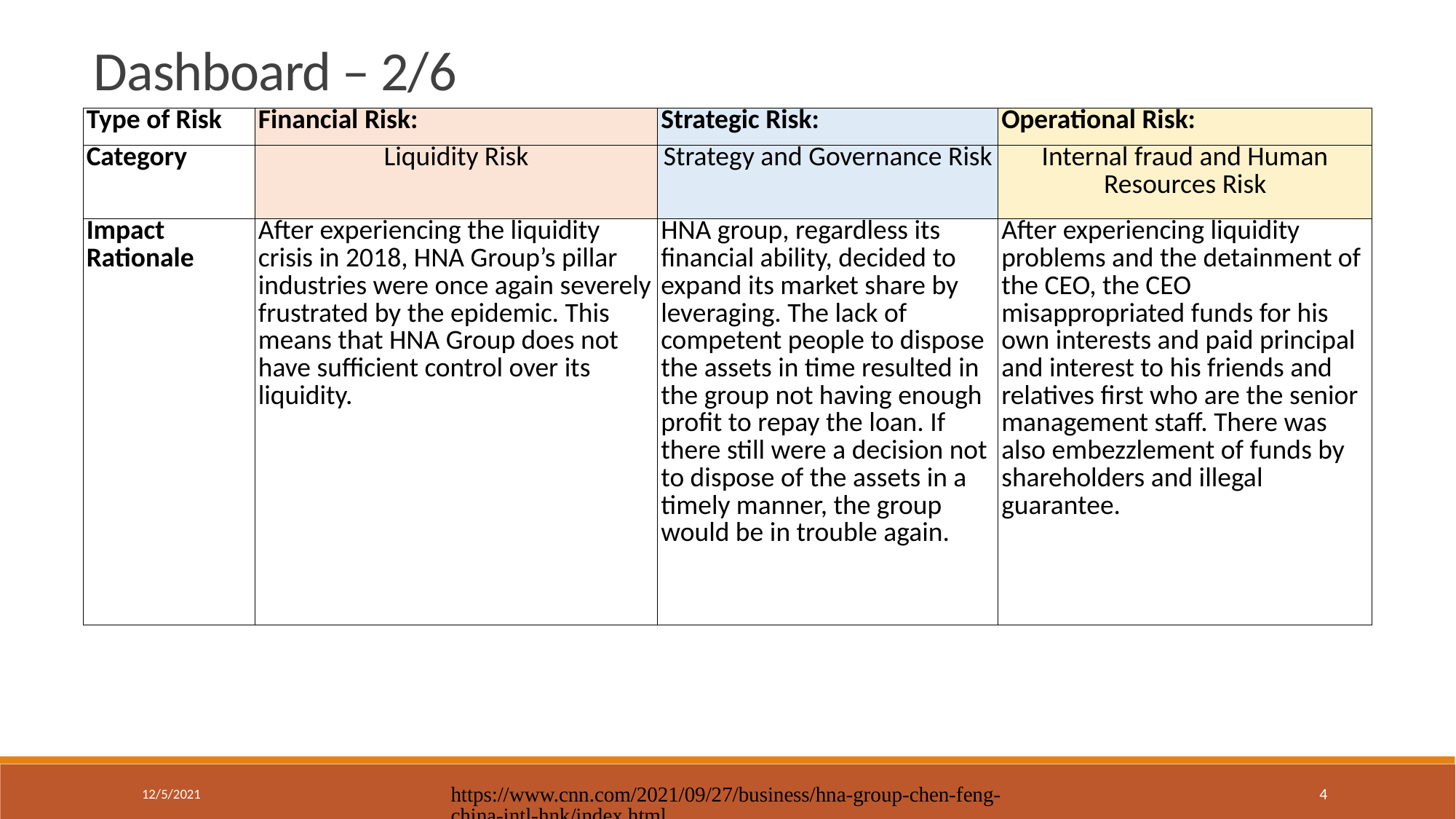

Dashboard – 2/6
| Type of Risk | Financial Risk: | Strategic Risk: | Operational Risk: |
| --- | --- | --- | --- |
| Category | Liquidity Risk | Strategy and Governance Risk | Internal fraud and Human Resources Risk |
| Impact Rationale | After experiencing the liquidity crisis in 2018, HNA Group’s pillar industries were once again severely frustrated by the epidemic. This means that HNA Group does not have sufficient control over its liquidity. | HNA group, regardless its financial ability, decided to expand its market share by leveraging. The lack of competent people to dispose the assets in time resulted in the group not having enough profit to repay the loan. If there still were a decision not to dispose of the assets in a timely manner, the group would be in trouble again. | After experiencing liquidity problems and the detainment of the CEO, the CEO misappropriated funds for his own interests and paid principal and interest to his friends and relatives first who are the senior management staff. There was also embezzlement of funds by shareholders and illegal guarantee. |
12/5/2021
https://www.cnn.com/2021/09/27/business/hna-group-chen-feng-china-intl-hnk/index.html
4